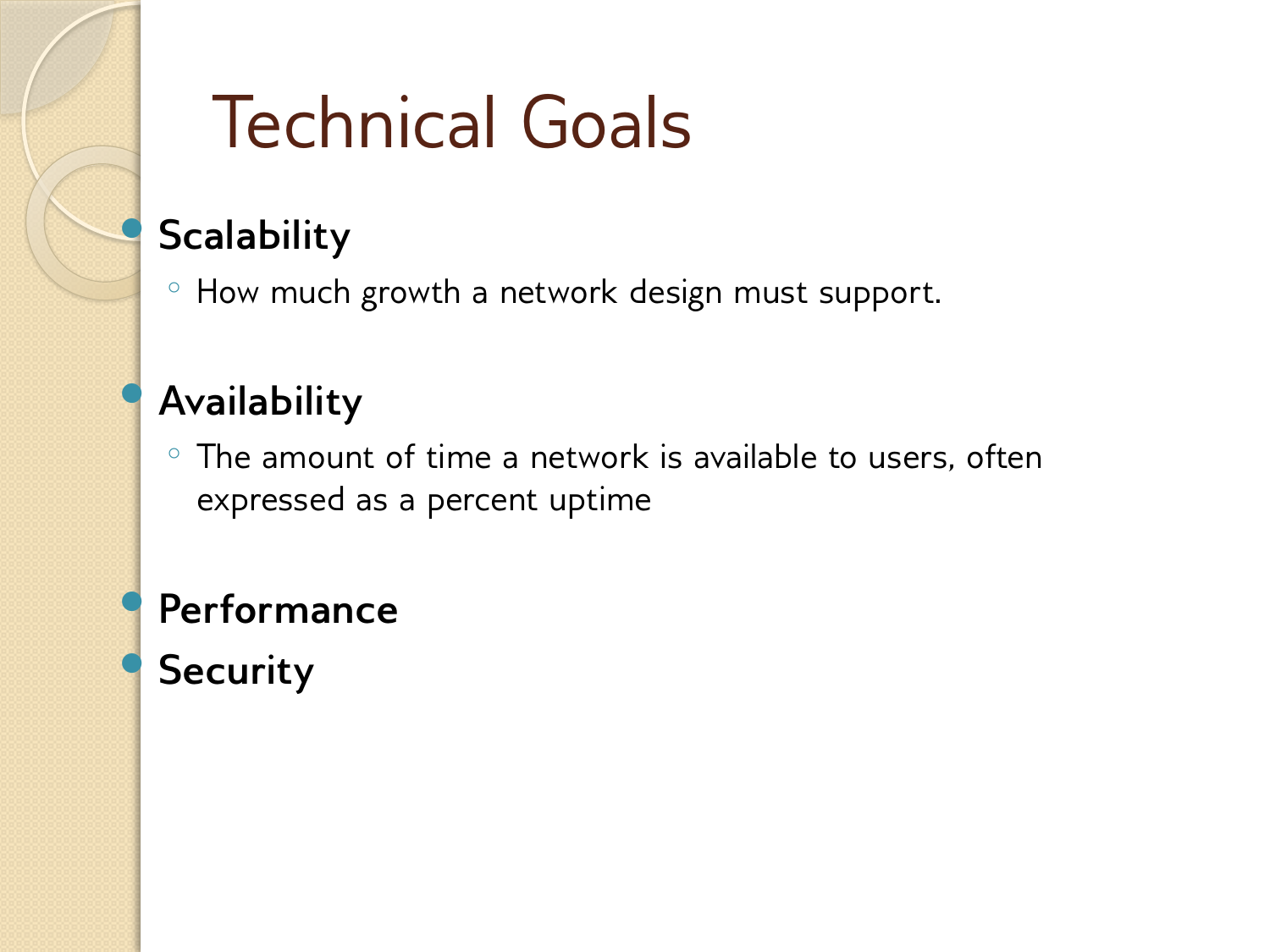

# Technical Goals
Scalability
How much growth a network design must support.

Availability
The amount of time a network is available to users, often expressed as a percent uptime

Performance
Security